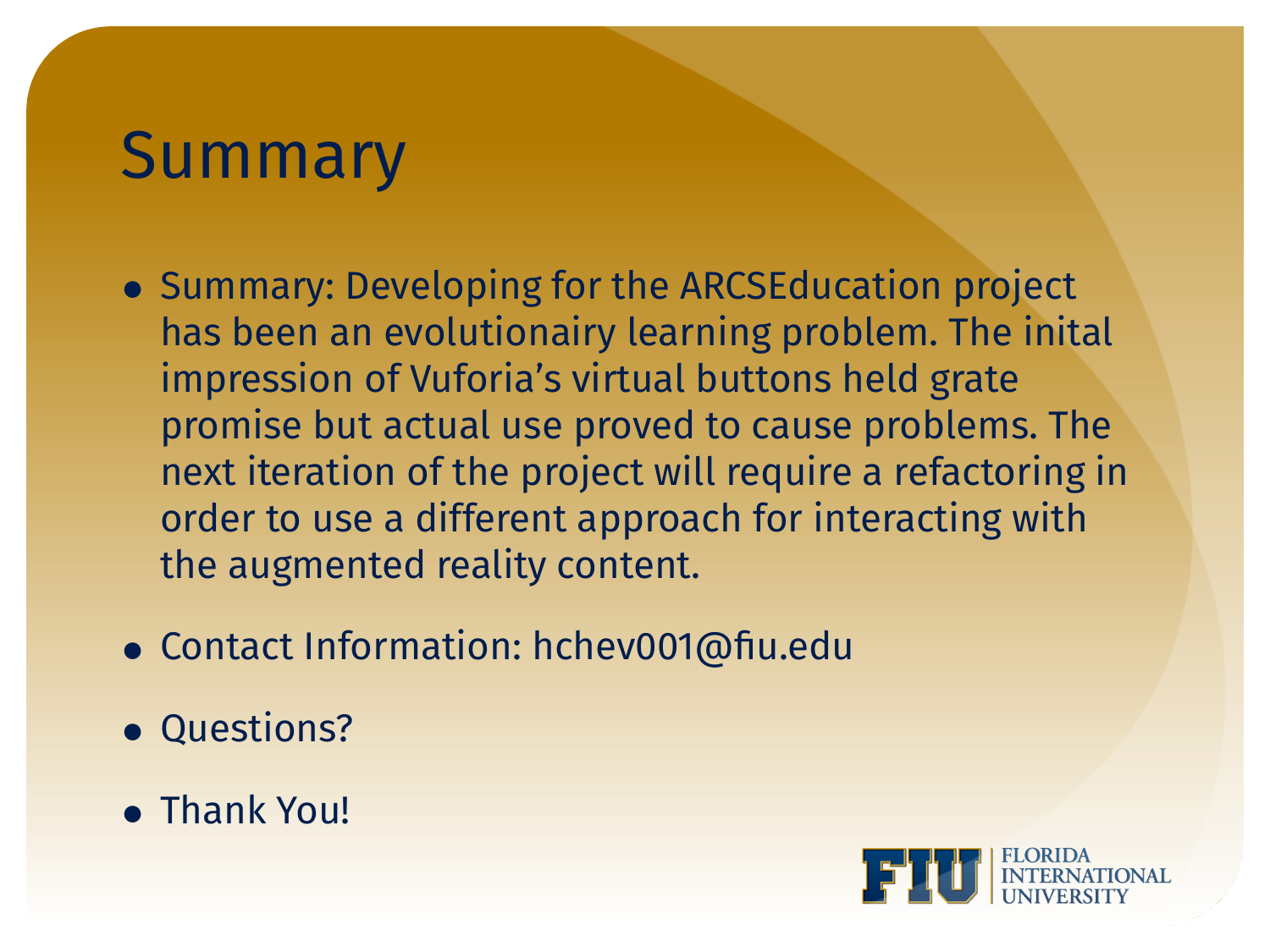

# Summary
Summary: Developing for the ARCSEducation project has been an evolutionairy learning problem. The inital impression of Vuforia’s virtual buttons held grate promise but actual use proved to cause problems. The next iteration of the project will require a refactoring in order to use a different approach for interacting with the augmented reality content.
Contact Information: hchev001@fiu.edu
Questions?
Thank You!